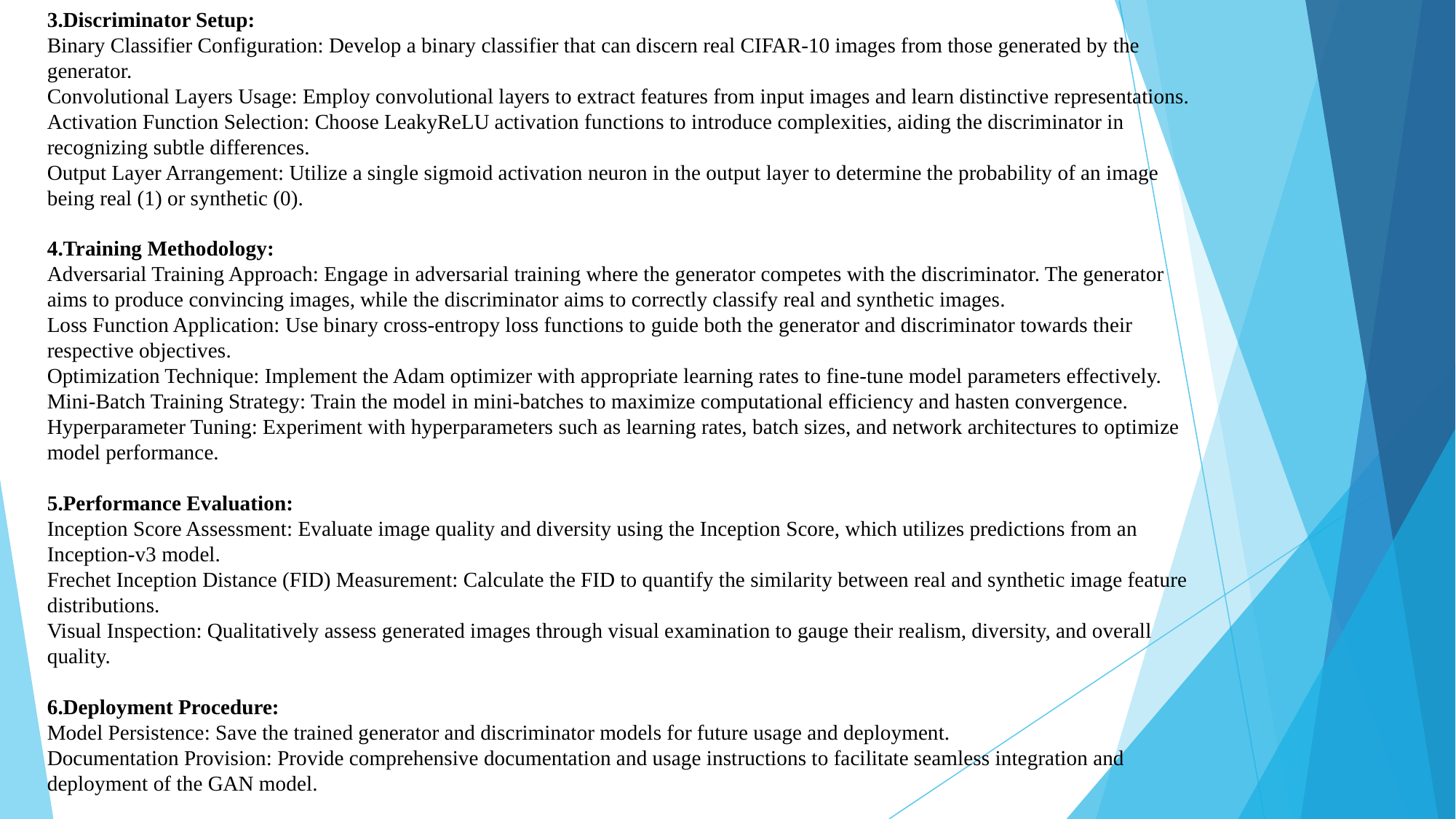

3.Discriminator Setup:
Binary Classifier Configuration: Develop a binary classifier that can discern real CIFAR-10 images from those generated by the generator.
Convolutional Layers Usage: Employ convolutional layers to extract features from input images and learn distinctive representations.
Activation Function Selection: Choose LeakyReLU activation functions to introduce complexities, aiding the discriminator in recognizing subtle differences.
Output Layer Arrangement: Utilize a single sigmoid activation neuron in the output layer to determine the probability of an image being real (1) or synthetic (0).

4.Training Methodology:
Adversarial Training Approach: Engage in adversarial training where the generator competes with the discriminator. The generator aims to produce convincing images, while the discriminator aims to correctly classify real and synthetic images.
Loss Function Application: Use binary cross-entropy loss functions to guide both the generator and discriminator towards their respective objectives.
Optimization Technique: Implement the Adam optimizer with appropriate learning rates to fine-tune model parameters effectively.
Mini-Batch Training Strategy: Train the model in mini-batches to maximize computational efficiency and hasten convergence.
Hyperparameter Tuning: Experiment with hyperparameters such as learning rates, batch sizes, and network architectures to optimize model performance.

5.Performance Evaluation:
Inception Score Assessment: Evaluate image quality and diversity using the Inception Score, which utilizes predictions from an Inception-v3 model.
Frechet Inception Distance (FID) Measurement: Calculate the FID to quantify the similarity between real and synthetic image feature distributions.
Visual Inspection: Qualitatively assess generated images through visual examination to gauge their realism, diversity, and overall quality.

6.Deployment Procedure:
Model Persistence: Save the trained generator and discriminator models for future usage and deployment.
Documentation Provision: Provide comprehensive documentation and usage instructions to facilitate seamless integration and deployment of the GAN model.